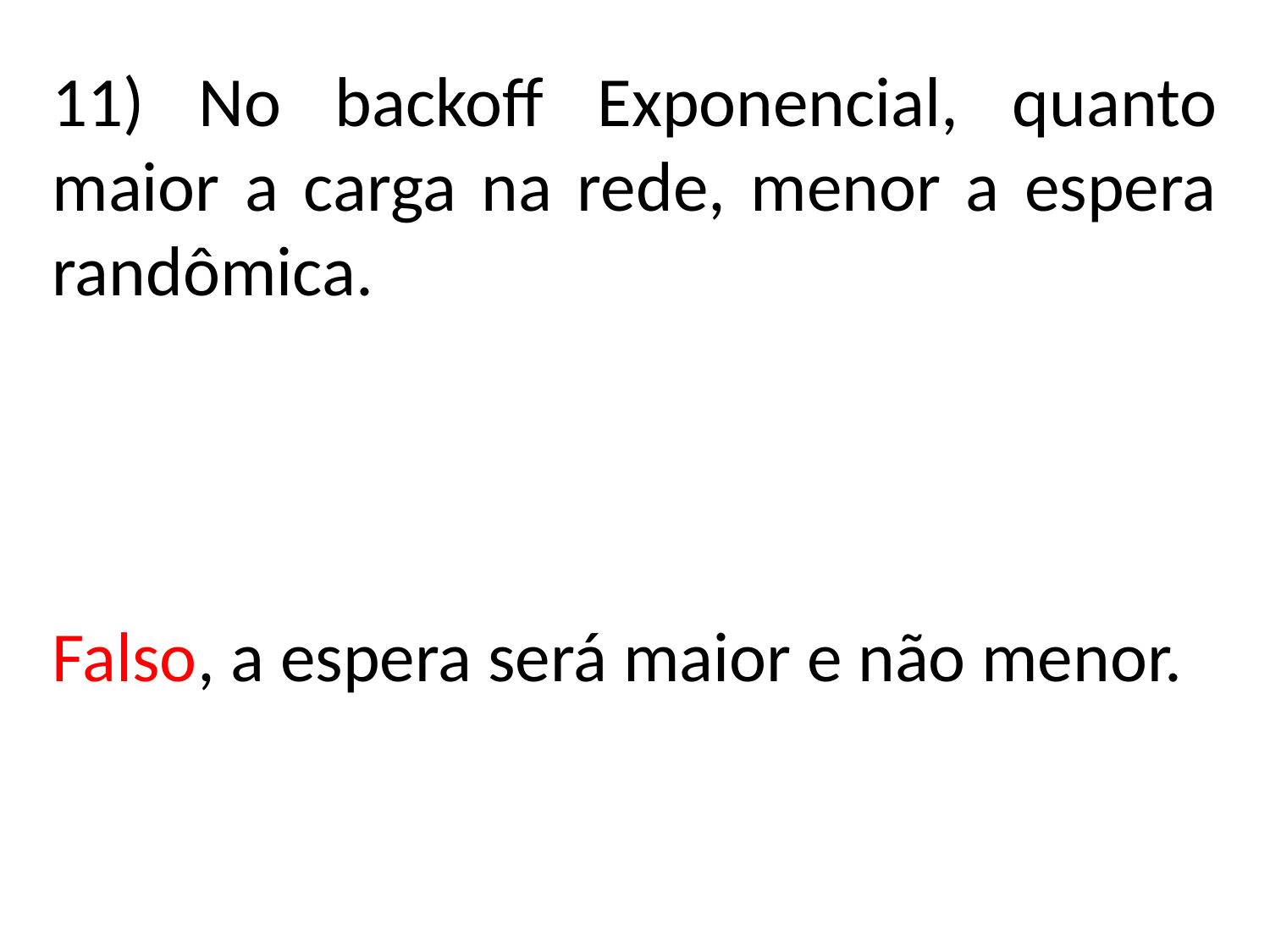

11) No backoff Exponencial, quanto maior a carga na rede, menor a espera randômica.
Falso, a espera será maior e não menor.